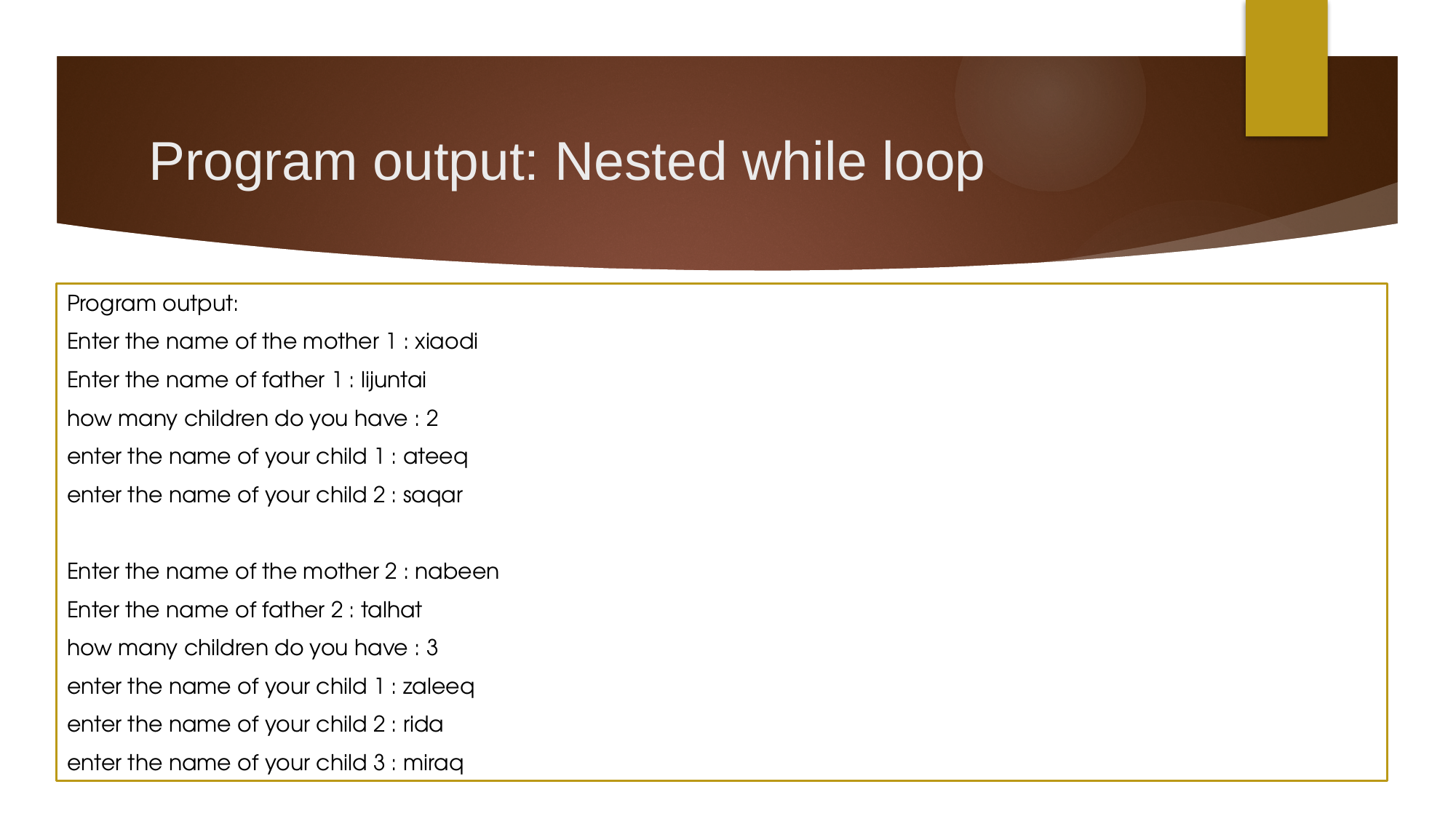

# Program output: Nested while loop
Program output:
Enter the name of the mother 1 : xiaodi
Enter the name of father 1 : lijuntai
how many children do you have : 2
enter the name of your child 1 : ateeq
enter the name of your child 2 : saqar

Enter the name of the mother 2 : nabeen
Enter the name of father 2 : talhat
how many children do you have : 3
enter the name of your child 1 : zaleeq
enter the name of your child 2 : rida
enter the name of your child 3 : miraq